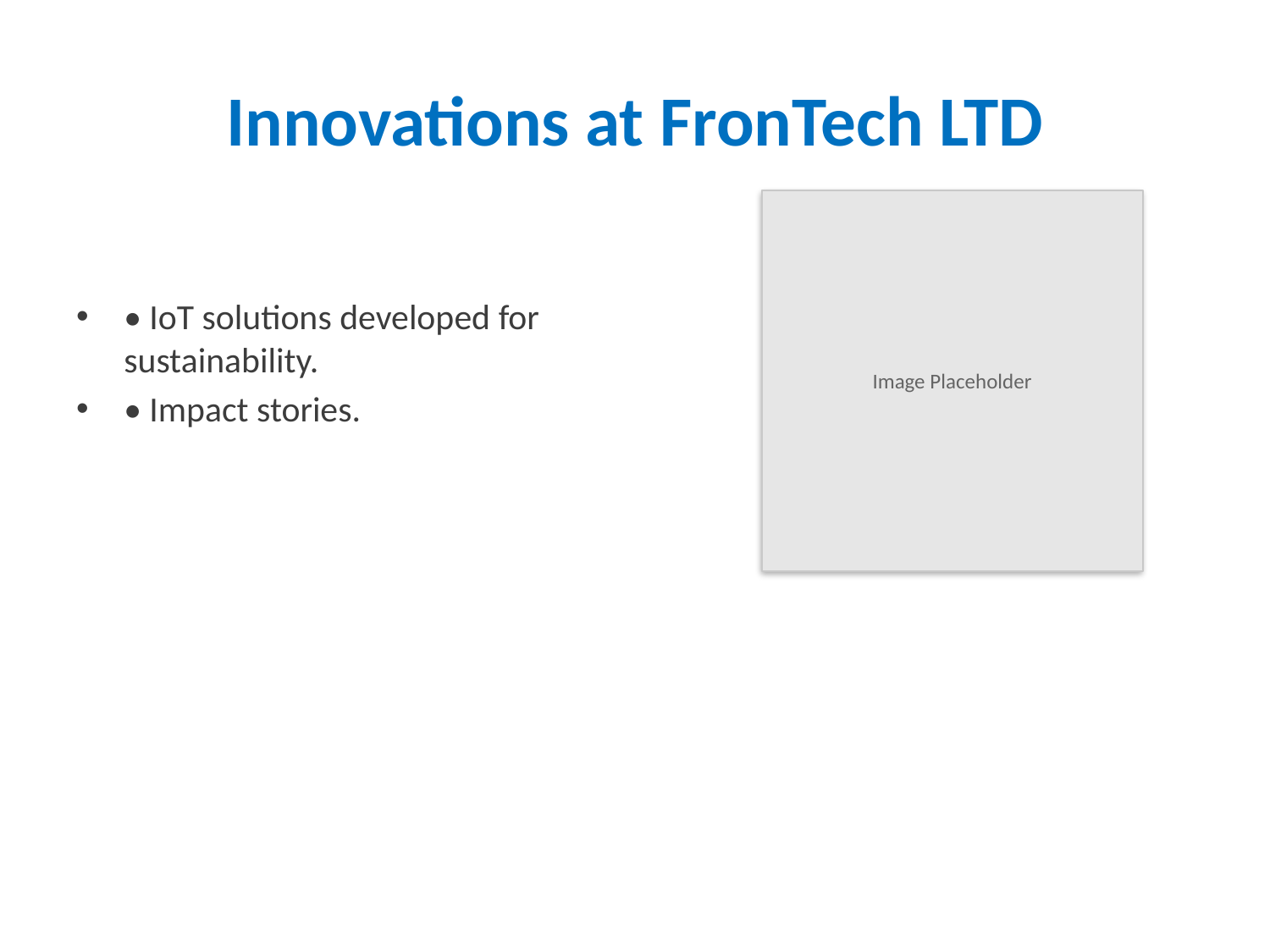

# Innovations at FronTech LTD
Image Placeholder

• IoT solutions developed for sustainability.
• Impact stories.